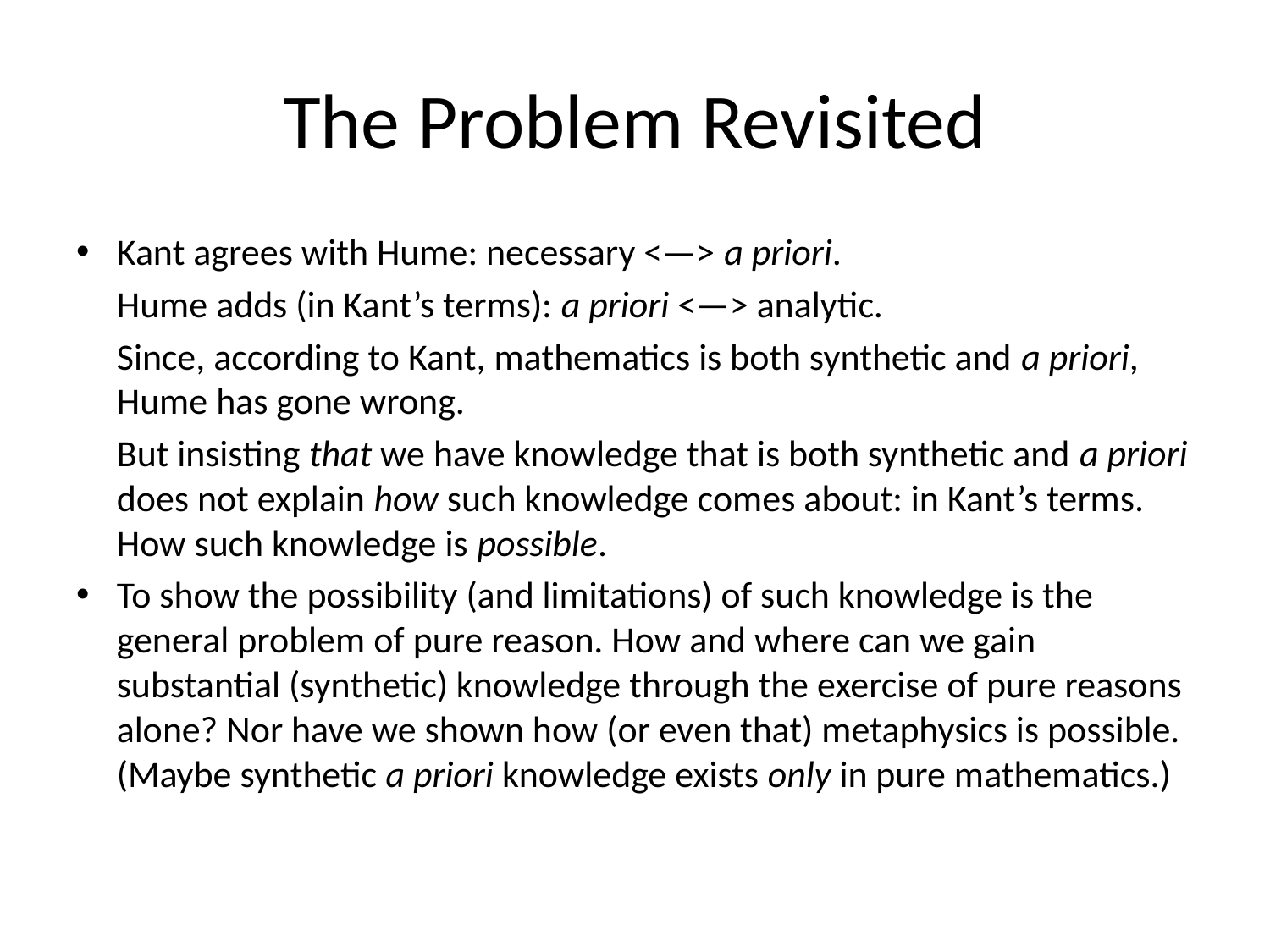

# The Problem Revisited
Kant agrees with Hume: necessary <—> a priori.
	Hume adds (in Kant’s terms): a priori <—> analytic.
	Since, according to Kant, mathematics is both synthetic and a priori, Hume has gone wrong.
	But insisting that we have knowledge that is both synthetic and a priori does not explain how such knowledge comes about: in Kant’s terms. How such knowledge is possible.
To show the possibility (and limitations) of such knowledge is the general problem of pure reason. How and where can we gain substantial (synthetic) knowledge through the exercise of pure reasons alone? Nor have we shown how (or even that) metaphysics is possible. (Maybe synthetic a priori knowledge exists only in pure mathematics.)